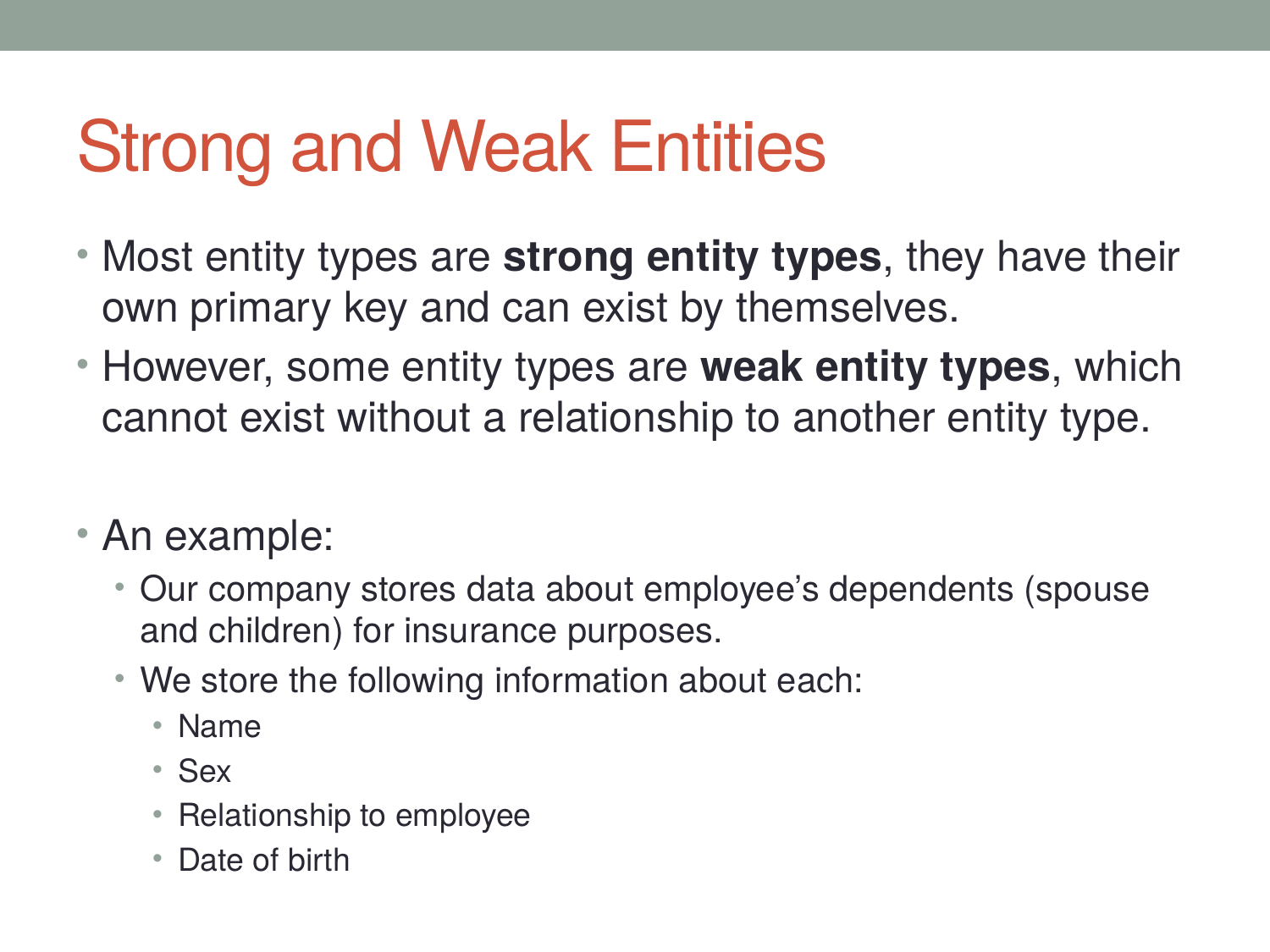

# Strong and Weak Entities
Most entity types are strong entity types, they have their own primary key and can exist by themselves.
However, some entity types are weak entity types, which cannot exist without a relationship to another entity type.

An example:
Our company stores data about employee’s dependents (spouse and children) for insurance purposes.
We store the following information about each:
Name
Sex
Relationship to employee
Date of birth